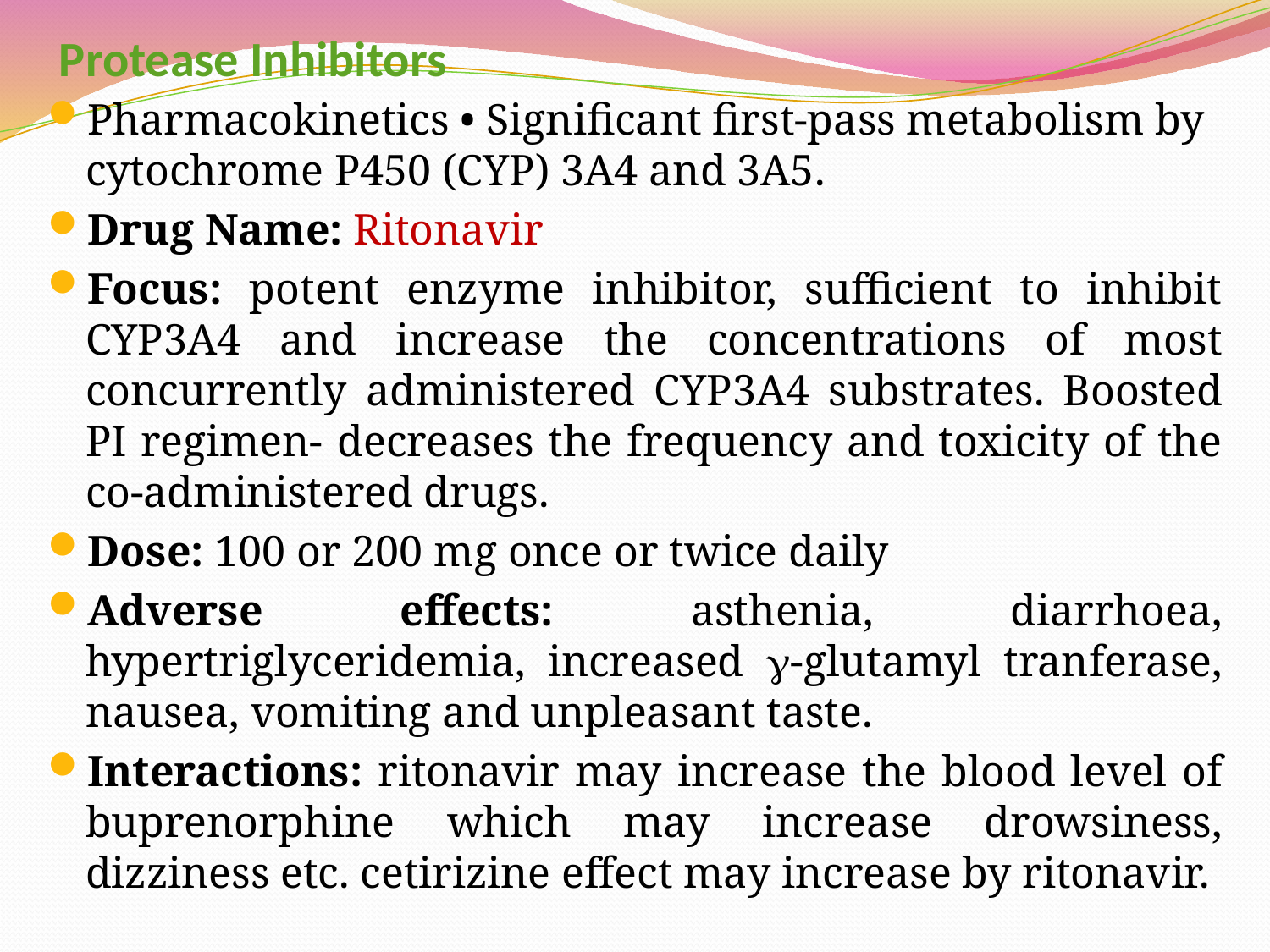

# Protease Inhibitors
Pharmacokinetics • Significant first-pass metabolism by cytochrome P450 (CYP) 3A4 and 3A5.
Drug Name: Ritonavir
Focus: potent enzyme inhibitor, sufficient to inhibit CYP3A4 and increase the concentrations of most concurrently administered CYP3A4 substrates. Boosted PI regimen- decreases the frequency and toxicity of the co-administered drugs.
Dose: 100 or 200 mg once or twice daily
Adverse effects: asthenia, diarrhoea, hypertriglyceridemia, increased γ-glutamyl tranferase, nausea, vomiting and unpleasant taste.
Interactions: ritonavir may increase the blood level of buprenorphine which may increase drowsiness, dizziness etc. cetirizine effect may increase by ritonavir.